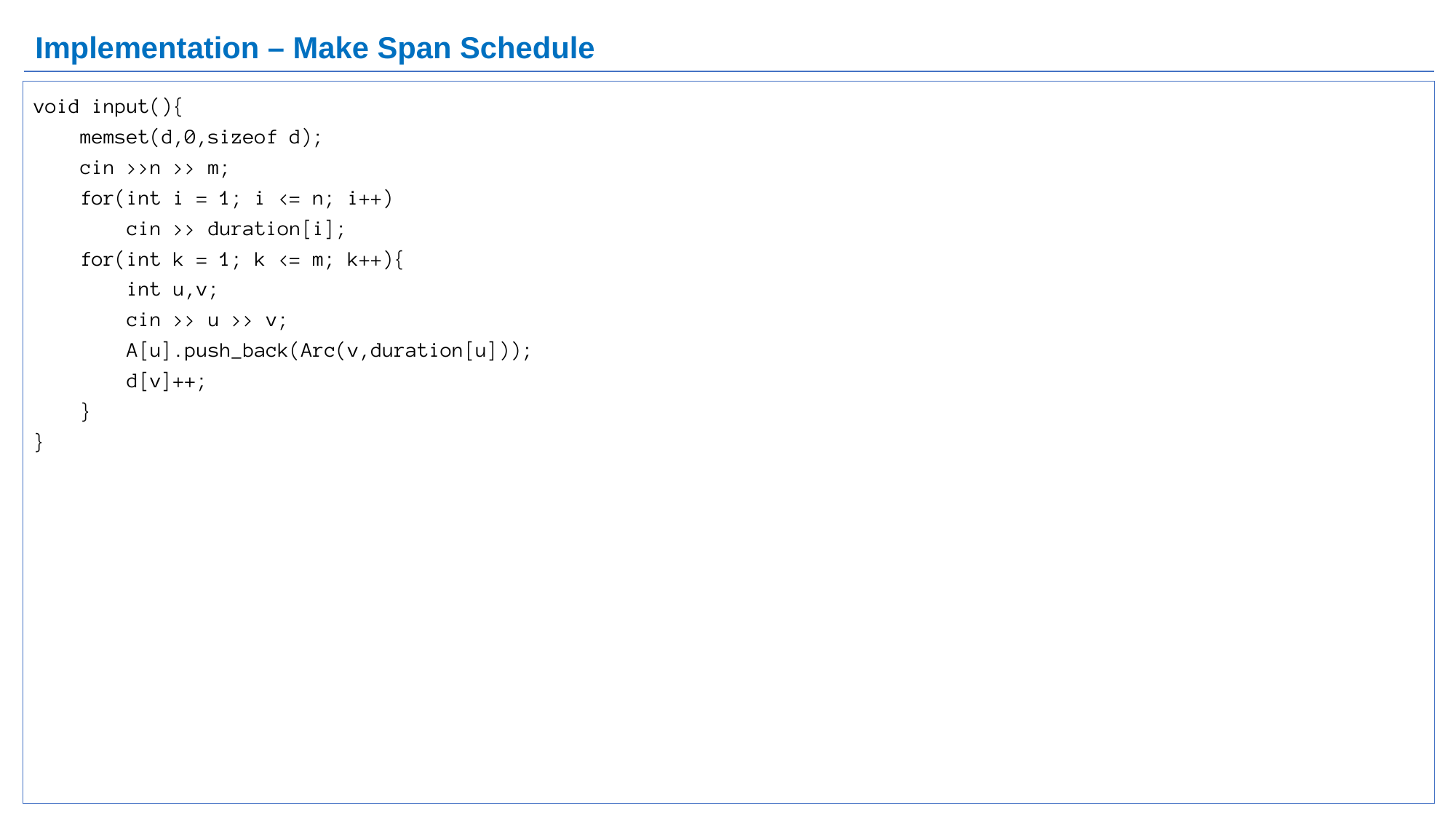

# Implementation – Make Span Schedule
void input(){
    memset(d,0,sizeof d);
    cin >>n >> m;
    for(int i = 1; i <= n; i++)
        cin >> duration[i];
    for(int k = 1; k <= m; k++){
        int u,v;
        cin >> u >> v;
        A[u].push_back(Arc(v,duration[u]));
        d[v]++;
    }
}